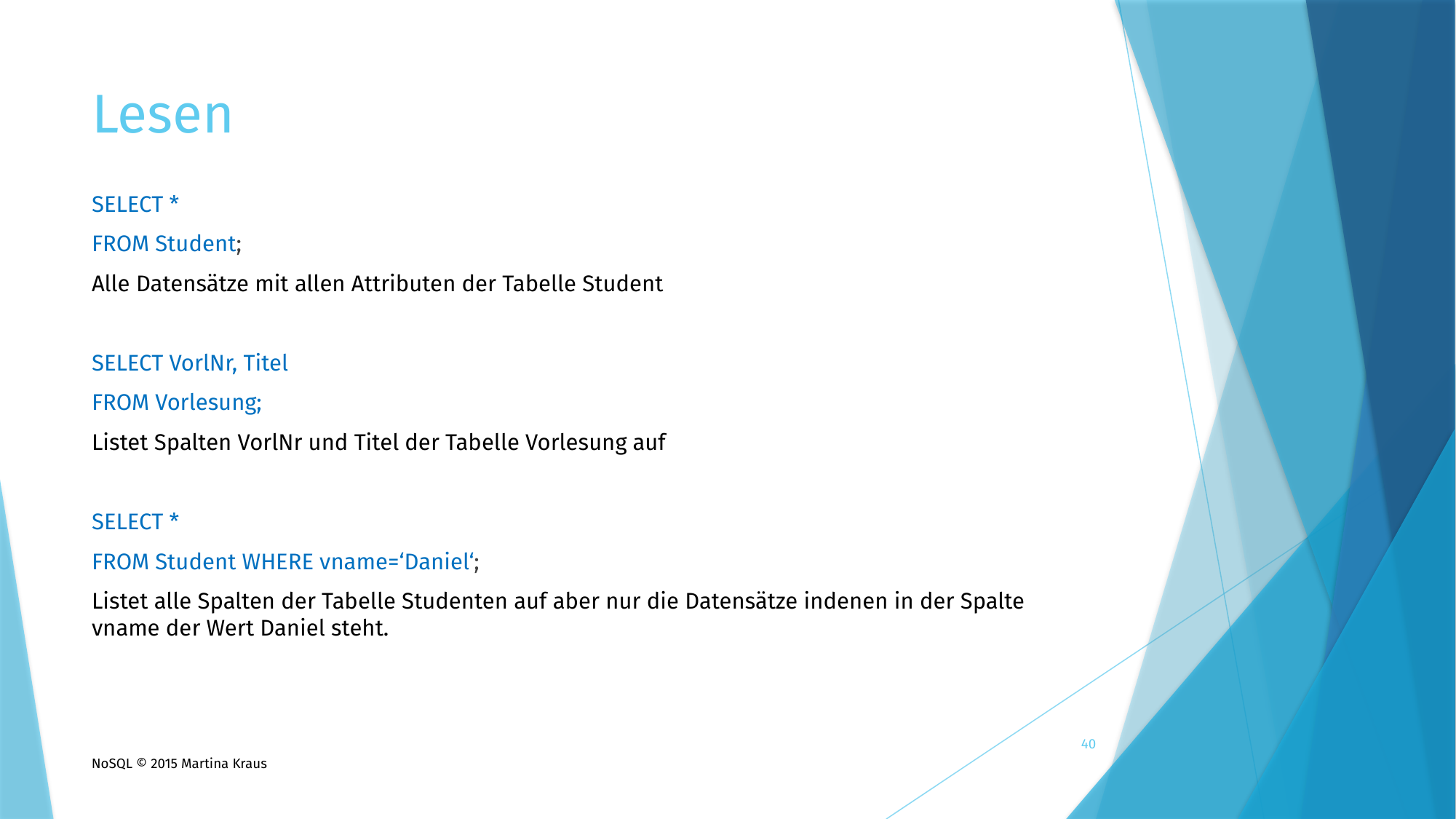

# Lesen
SELECT *
FROM Student;
Alle Datensätze mit allen Attributen der Tabelle Student

SELECT VorlNr, Titel
FROM Vorlesung;
Listet Spalten VorlNr und Titel der Tabelle Vorlesung auf

SELECT *
FROM Student WHERE vname=‘Daniel‘;
Listet alle Spalten der Tabelle Studenten auf aber nur die Datensätze indenen in der Spalte vname der Wert Daniel steht.

40
NoSQL © 2015 Martina Kraus